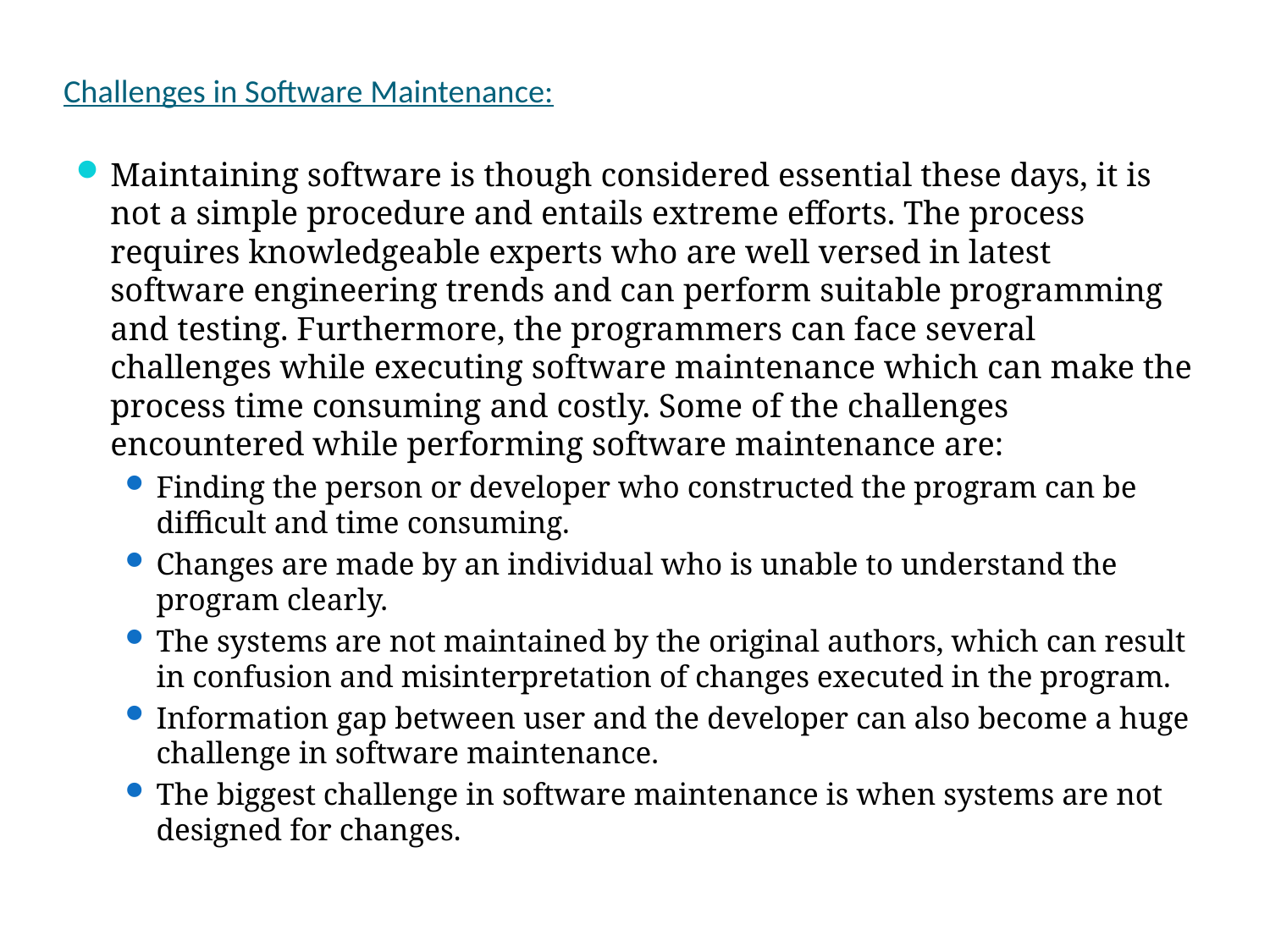

# Challenges in Software Maintenance:
Maintaining software is though considered essential these days, it is not a simple procedure and entails extreme efforts. The process requires knowledgeable experts who are well versed in latest software engineering trends and can perform suitable programming and testing. Furthermore, the programmers can face several challenges while executing software maintenance which can make the process time consuming and costly. Some of the challenges encountered while performing software maintenance are:
Finding the person or developer who constructed the program can be difficult and time consuming.
Changes are made by an individual who is unable to understand the program clearly.
The systems are not maintained by the original authors, which can result in confusion and misinterpretation of changes executed in the program.
Information gap between user and the developer can also become a huge challenge in software maintenance.
The biggest challenge in software maintenance is when systems are not designed for changes.